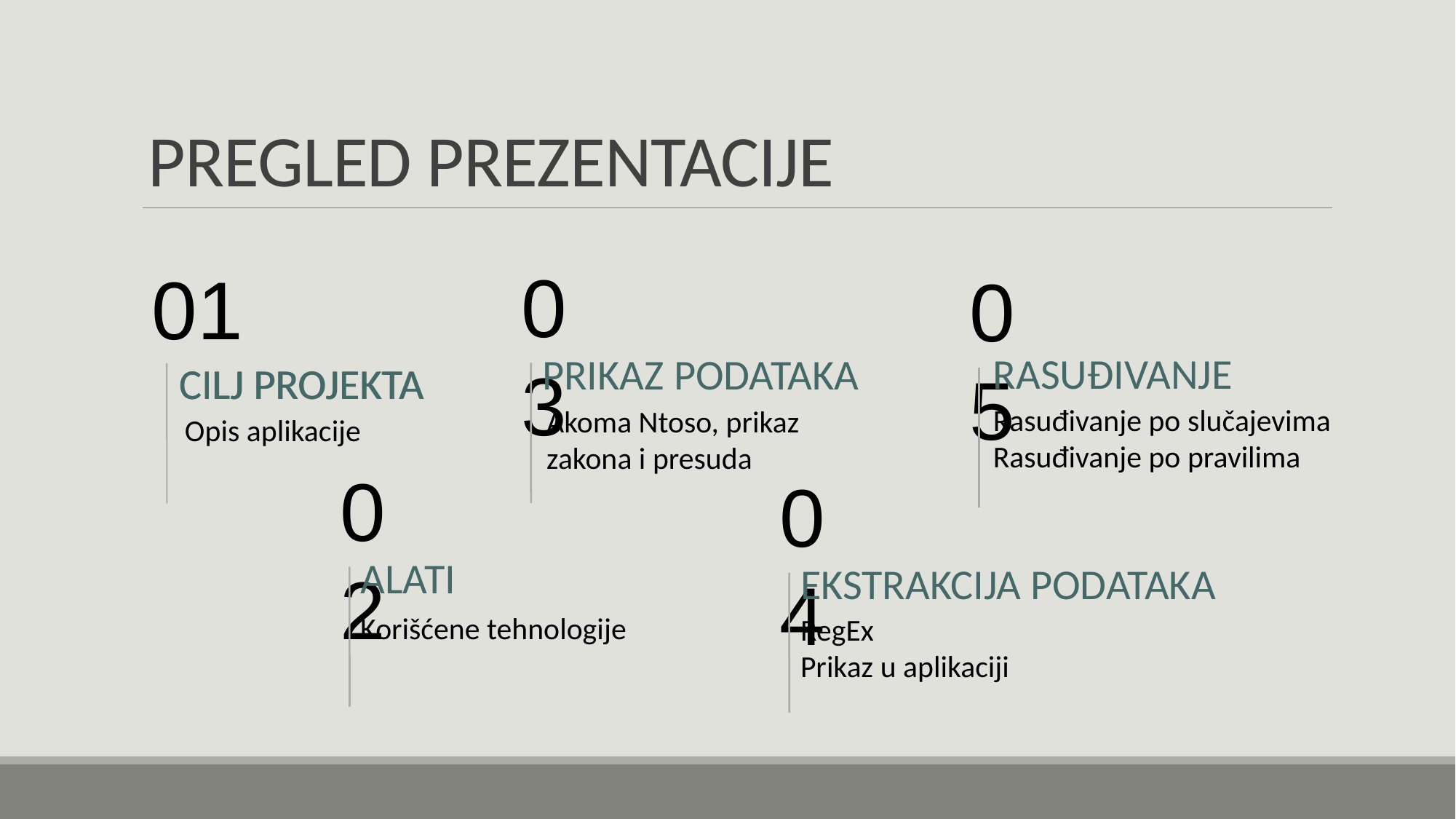

# PREGLED PREZENTACIJE
03
01
05
RASUĐIVANJE
PRIKAZ PODATAKA
CILJ PROJEKTA
CILJ PROJEKTA
Rasuđivanje po slučajevima
Rasuđivanje po pravilima
Akoma Ntoso, prikaz zakona i presuda
Opis aplikacije
02
04
ALATI
EKSTRAKCIJA PODATAKA
Korišćene tehnologije
RegEx
Prikaz u aplikaciji